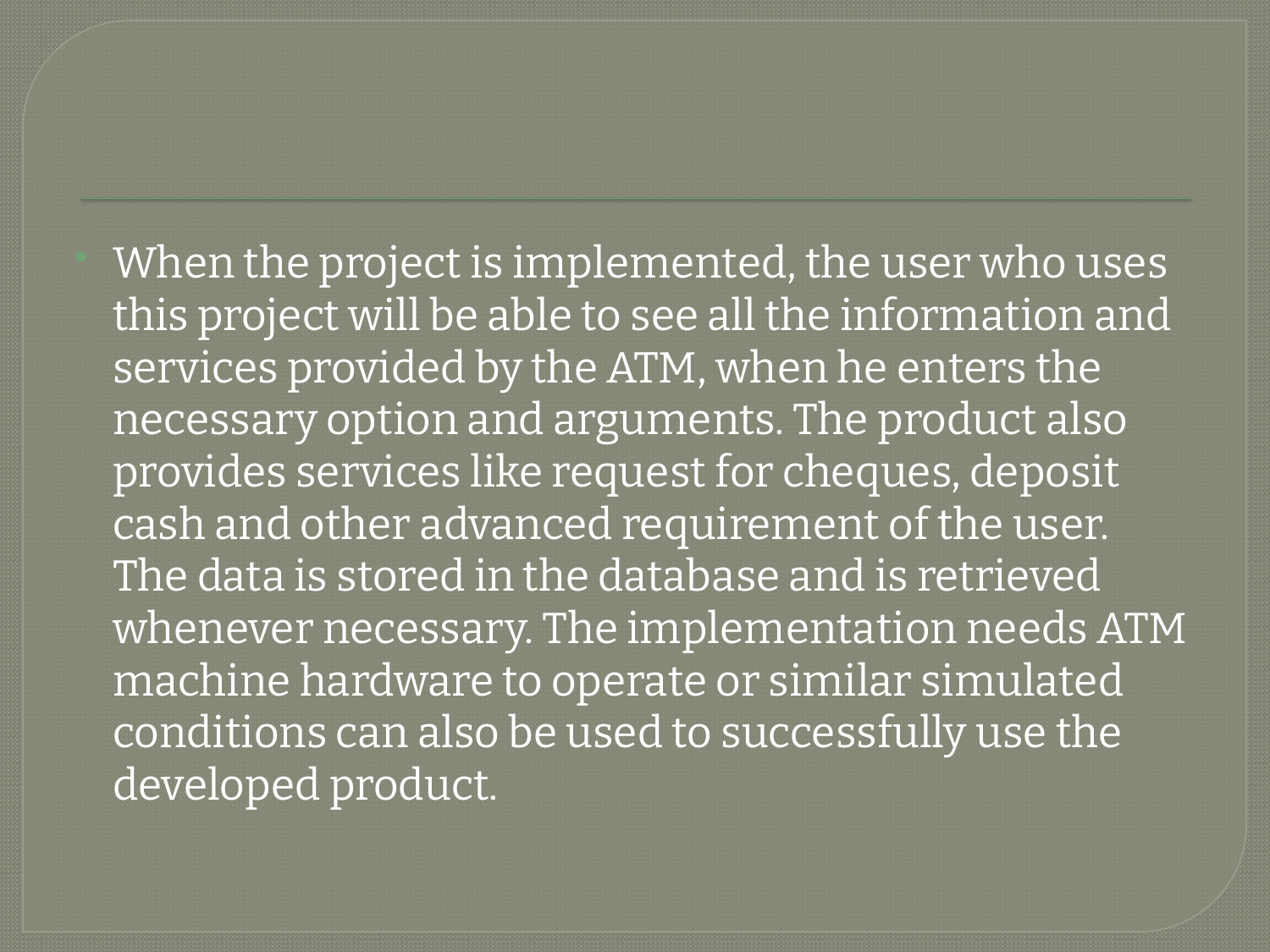

#
When the project is implemented, the user who uses this project will be able to see all the information and services provided by the ATM, when he enters the necessary option and arguments. The product also provides services like request for cheques, deposit cash and other advanced requirement of the user. The data is stored in the database and is retrieved whenever necessary. The implementation needs ATM machine hardware to operate or similar simulated conditions can also be used to successfully use the developed product.